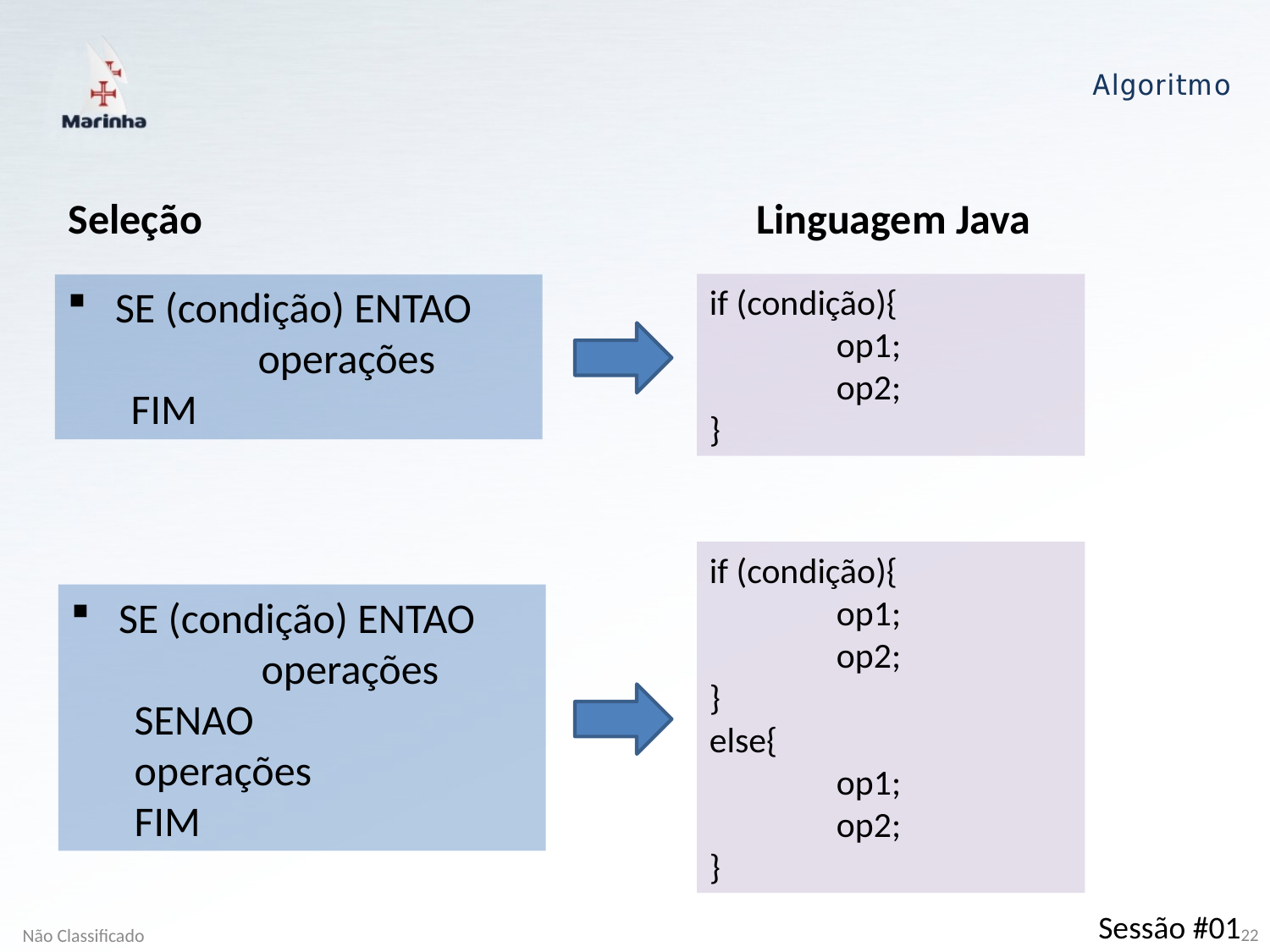

Algoritmo

Seleção
Linguagem Java
if (condição){
	op1;
	op2;
}
SE (condição) ENTAO
	operações
FIM

if (condição){
	op1;
	op2;
}
else{
	op1;
	op2;
}
SE (condição) ENTAO
	operações
SENAO
operações
FIM

Sessão #01
Não Classificado
22